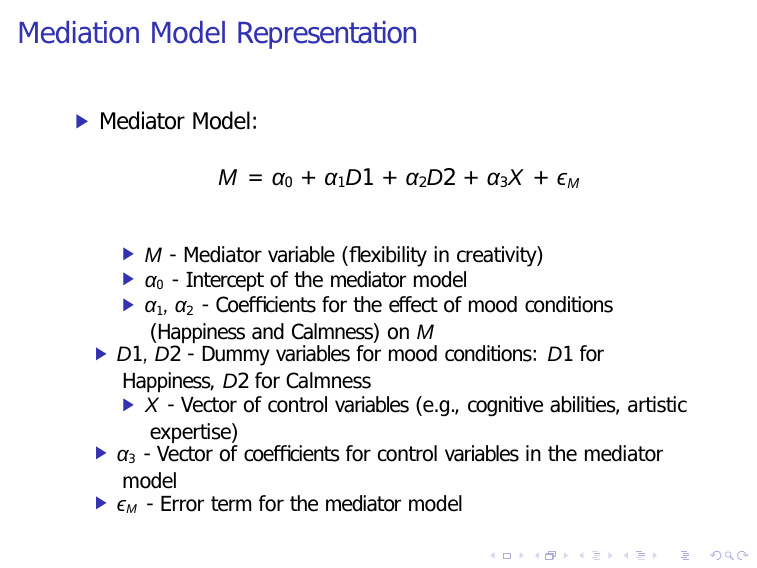

# Mediation Model Representation
▶ Mediator Model:
M = α0 + α1D1 + α2D2 + α3X + ϵM

▶ M - Mediator variable (flexibility in creativity)
▶ α0 - Intercept of the mediator model
▶ α1, α2 - Coefficients for the effect of mood conditions (Happiness and Calmness) on M
▶ D1, D2 - Dummy variables for mood conditions: D1 for
Happiness, D2 for Calmness
▶ X - Vector of control variables (e.g., cognitive abilities, artistic expertise)
▶ α3 - Vector of coefficients for control variables in the mediator
model
▶ ϵM - Error term for the mediator model